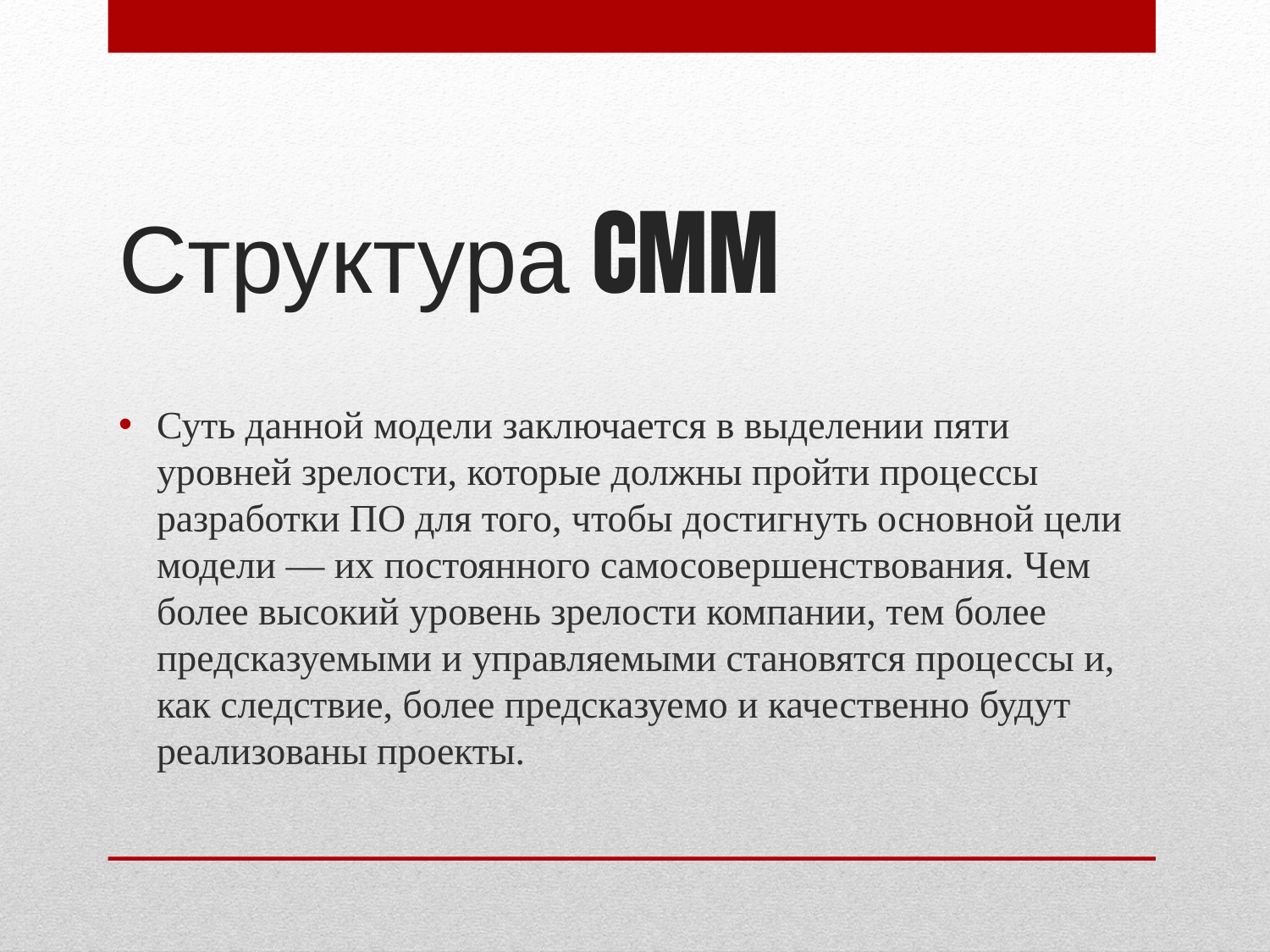

# Структура CMM
Суть данной модели заключается в выделении пяти уровней зрелости, которые должны пройти процессы разработки ПО для того, чтобы достигнуть основной цели модели — их постоянного самосовершенствования. Чем более высокий уровень зрелости компании, тем более предсказуемыми и управляемыми становятся процессы и, как следствие, более предсказуемо и качественно будут реализованы проекты.